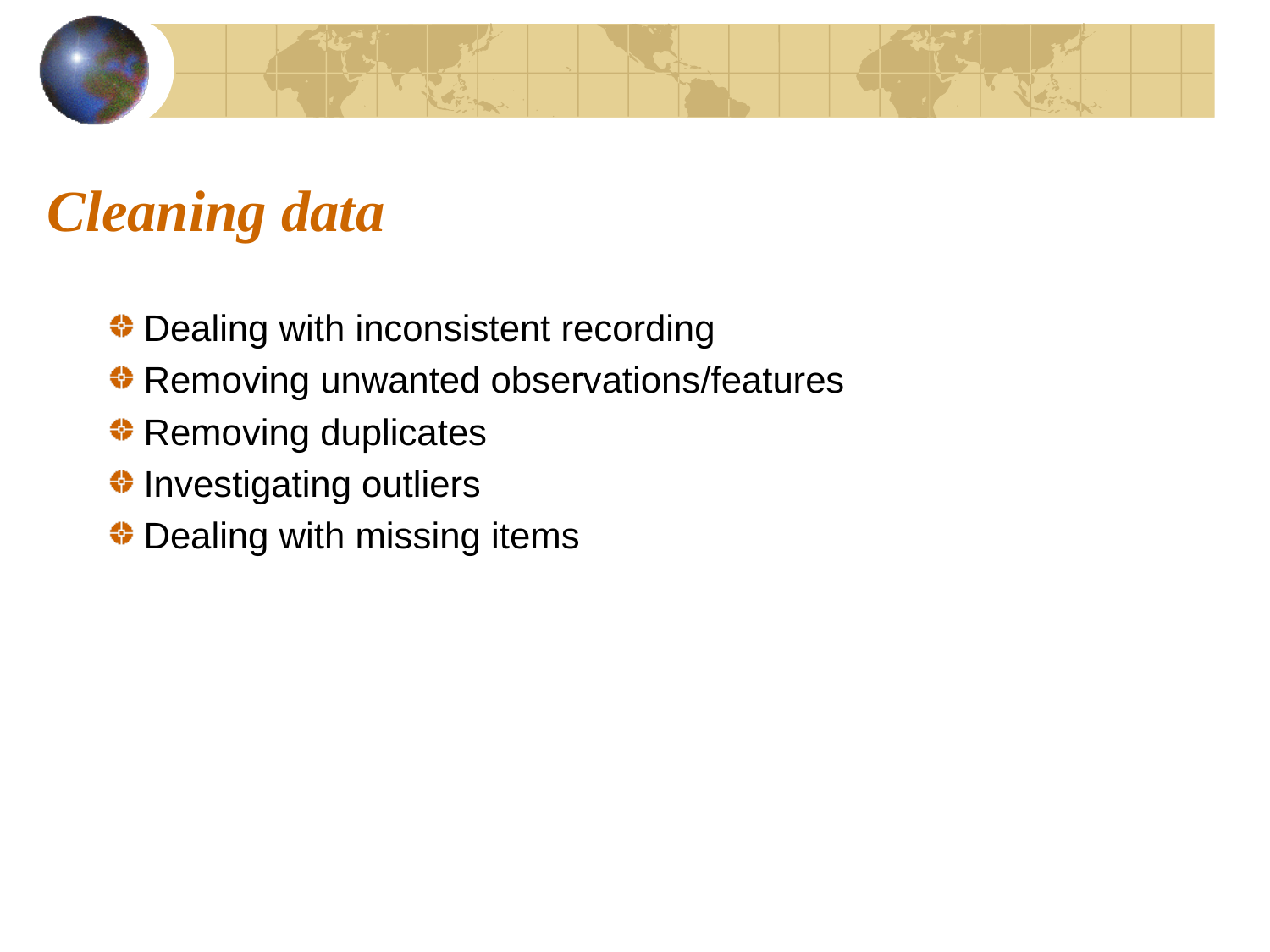

# Cleaning data
Dealing with inconsistent recording
Removing unwanted observations/features
Removing duplicates
Investigating outliers
Dealing with missing items